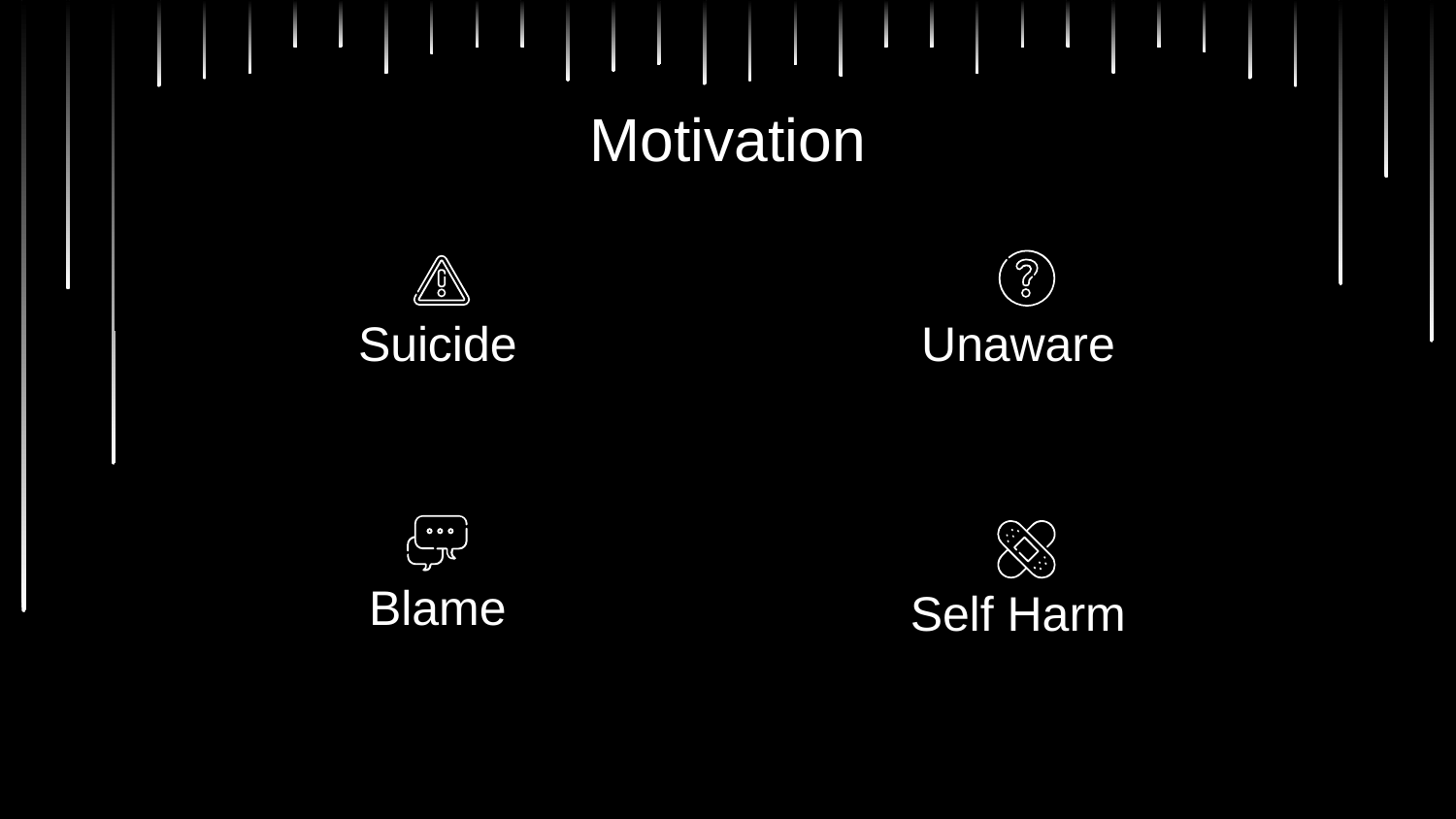

# Motivation

Suicide
Unaware

Blame
Self Harm